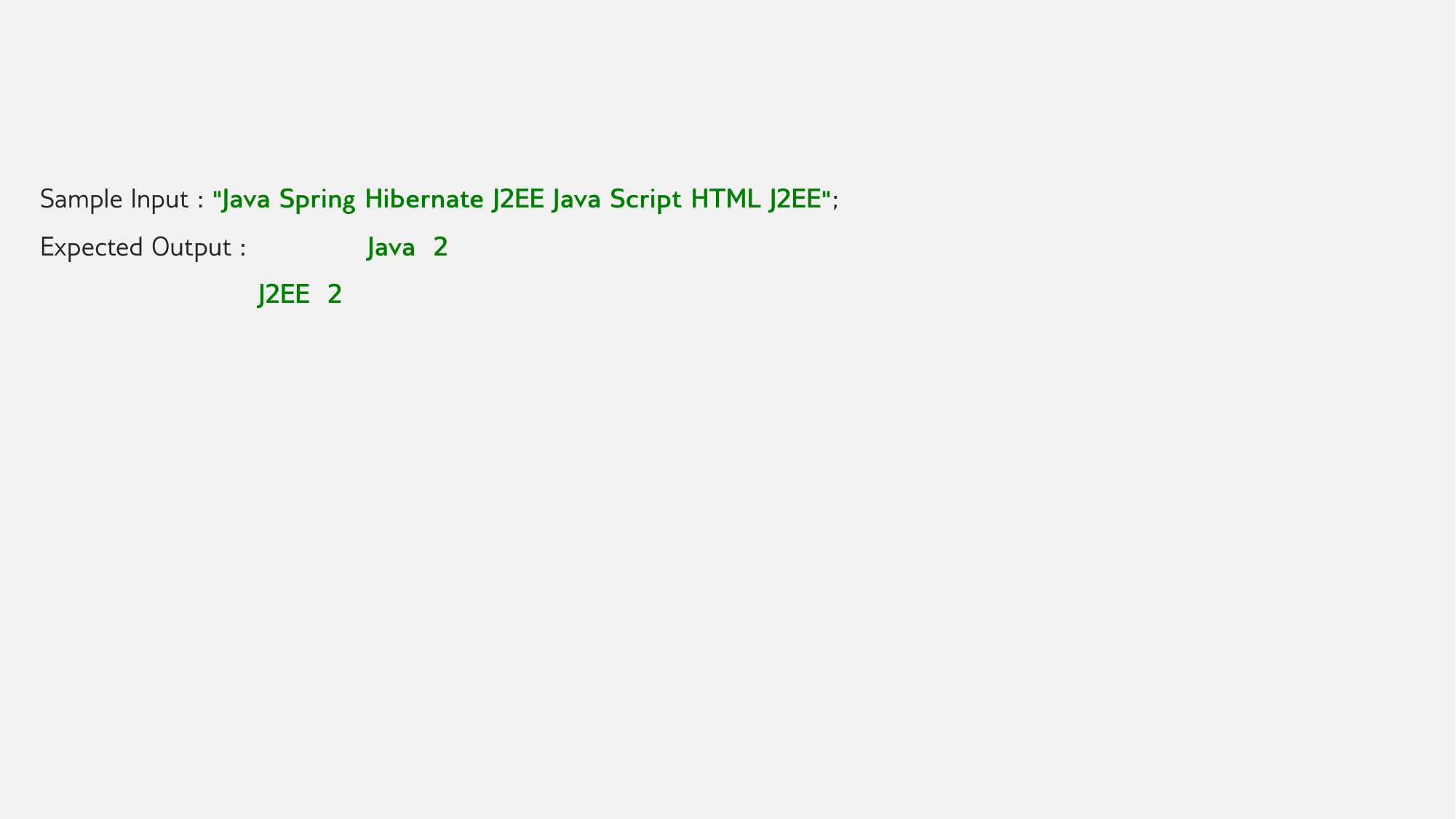

Sample Input : "Java Spring Hibernate J2EE Java Script HTML J2EE";
Expected Output :  	Java  2
		J2EE  2